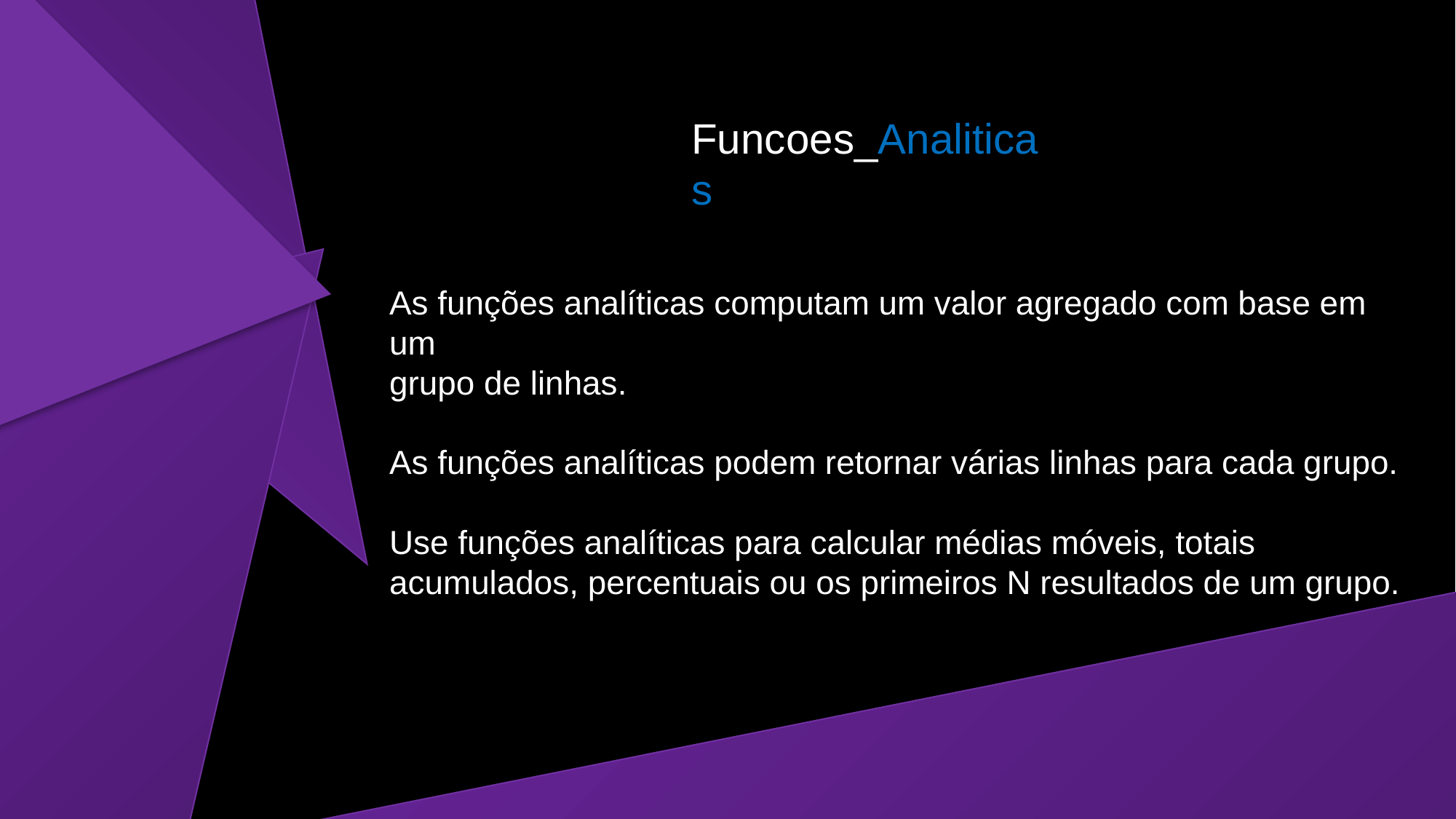

Funcoes_Analiticas

As funções analíticas computam um valor agregado com base em um
grupo de linhas.

As funções analíticas podem retornar várias linhas para cada grupo.
Use funções analíticas para calcular médias móveis, totais
acumulados, percentuais ou os primeiros N resultados de um grupo.